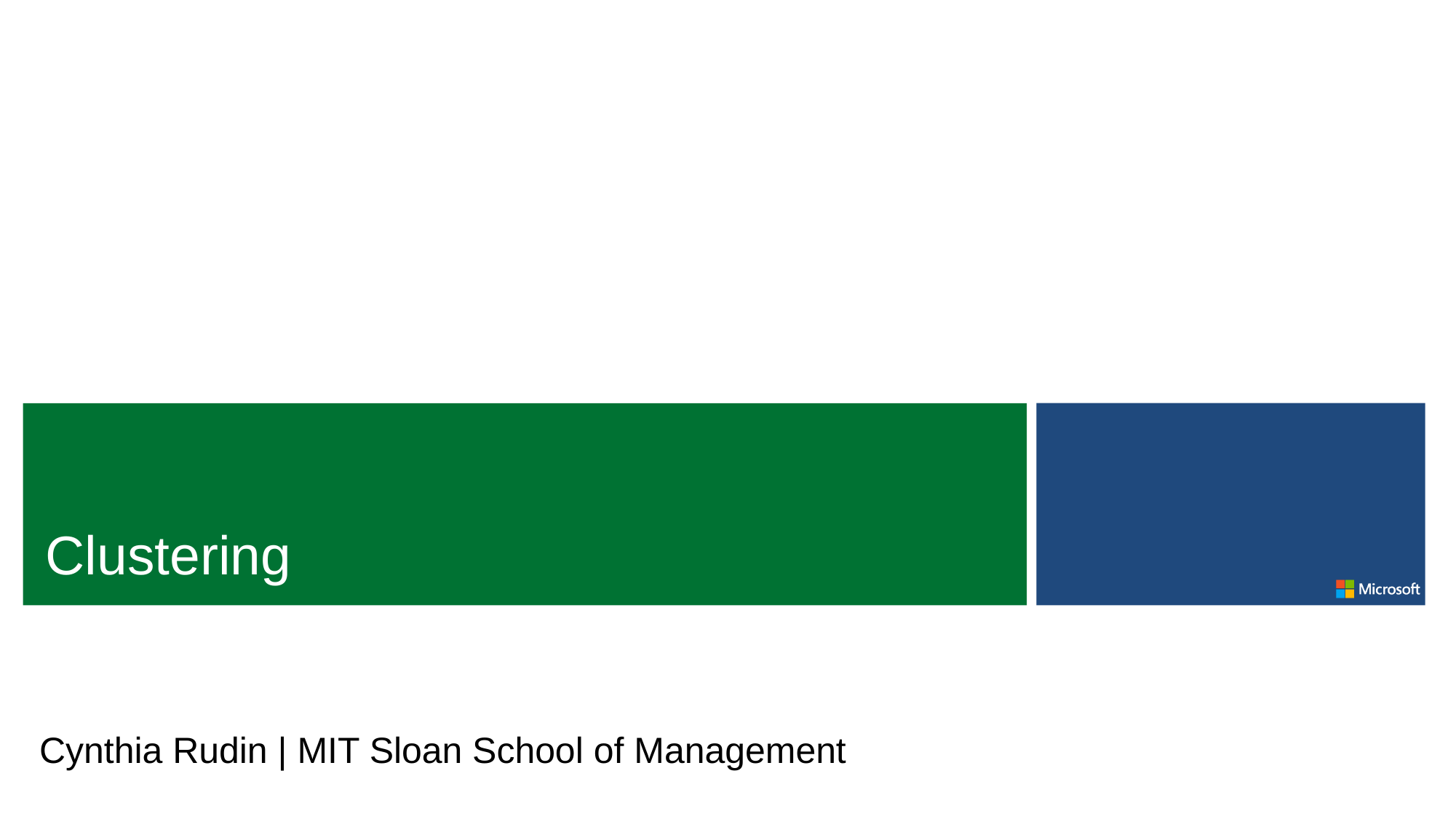

Clustering
Cynthia Rudin | MIT Sloan School of Management